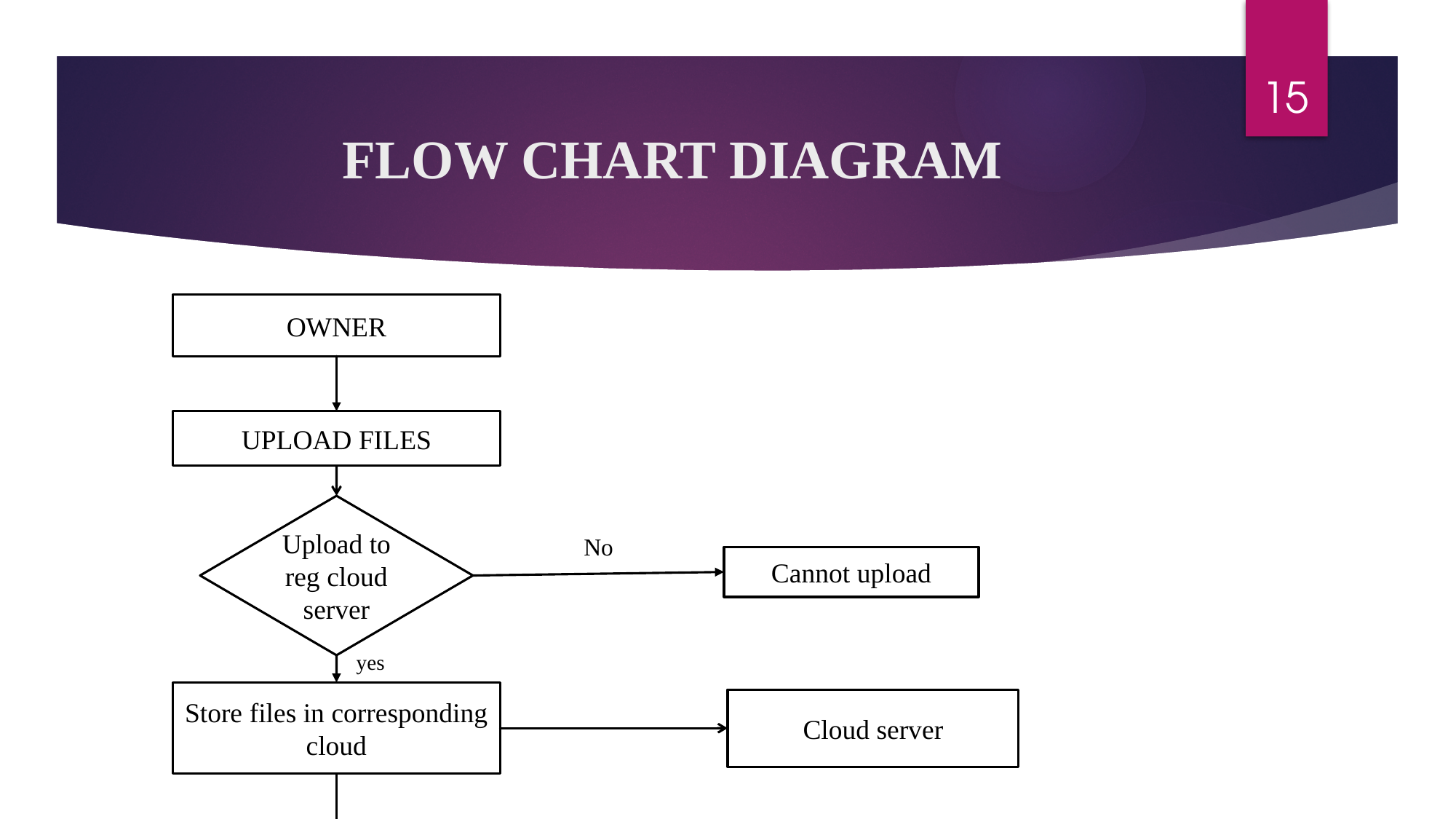

15
# FLOW CHART DIAGRAM
OWNER
UPLOAD FILES
Upload to reg cloud server
No
Cannot upload
yes
Store files in corresponding cloud
Cloud server